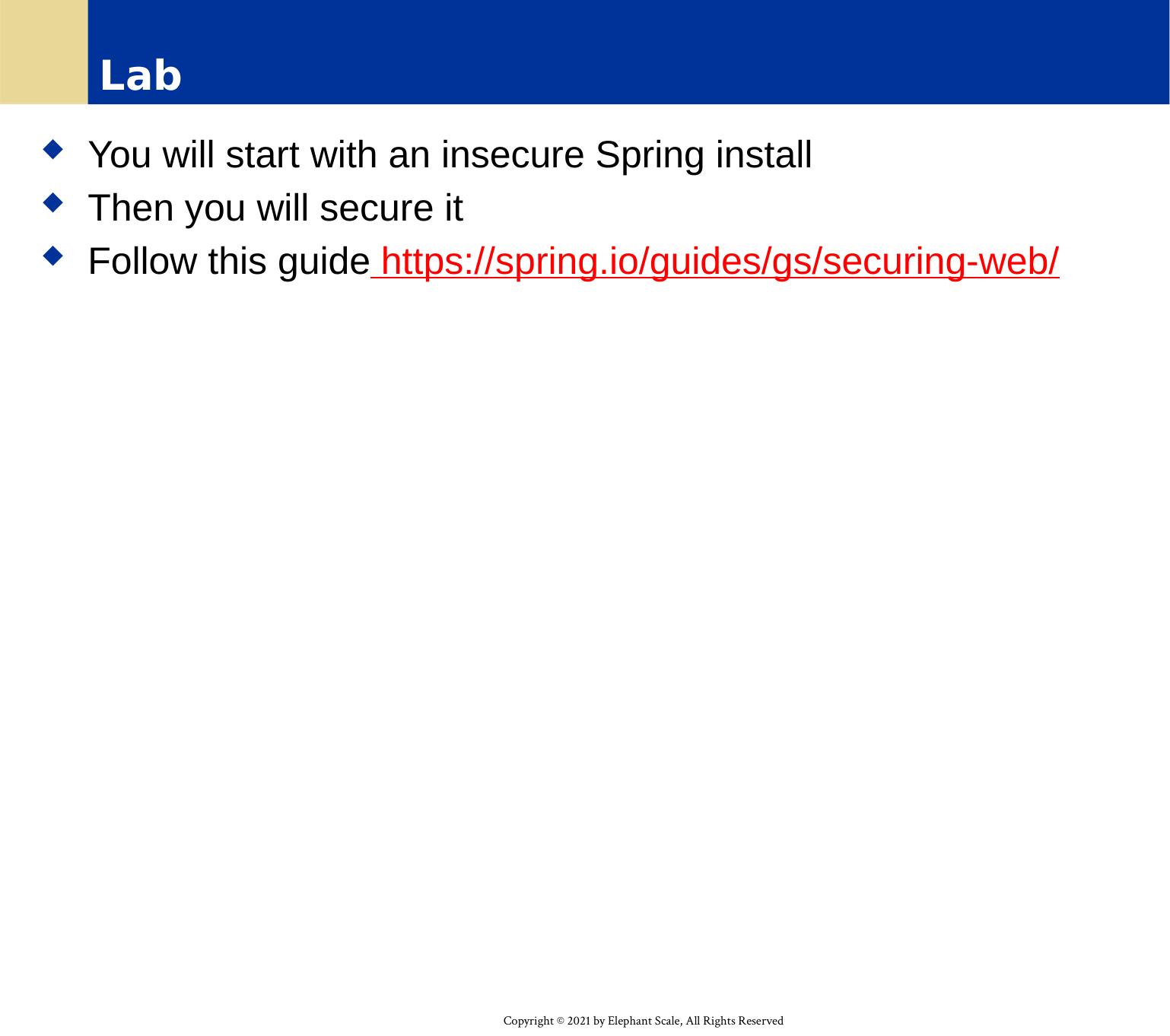

# Lab
 You will start with an insecure Spring install
 Then you will secure it
 Follow this guide https://spring.io/guides/gs/securing-web/
Copyright © 2021 by Elephant Scale, All Rights Reserved